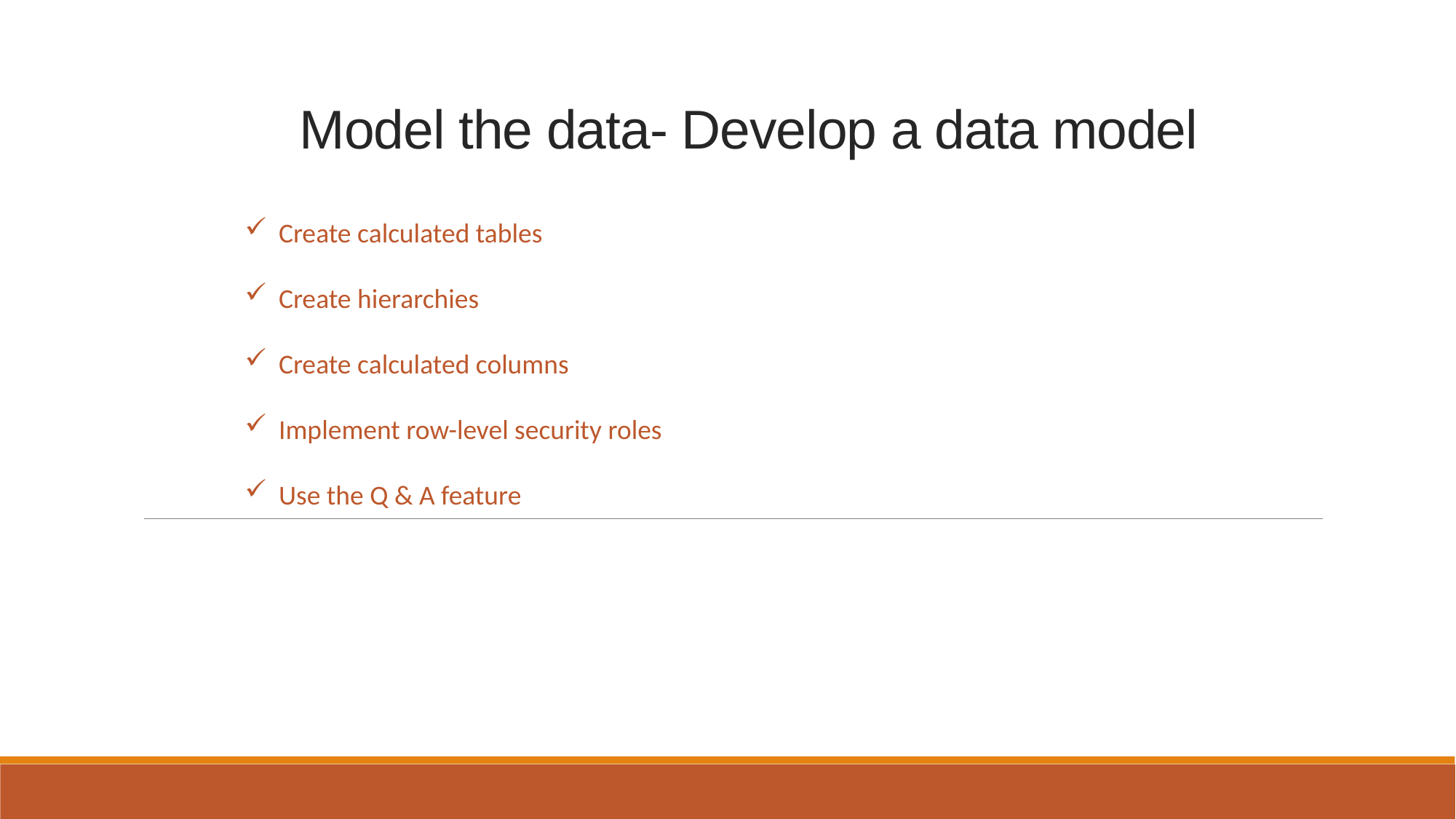

# Model the data- Develop a data model
Create calculated tables
Create hierarchies
Create calculated columns
Implement row-level security roles
Use the Q & A feature